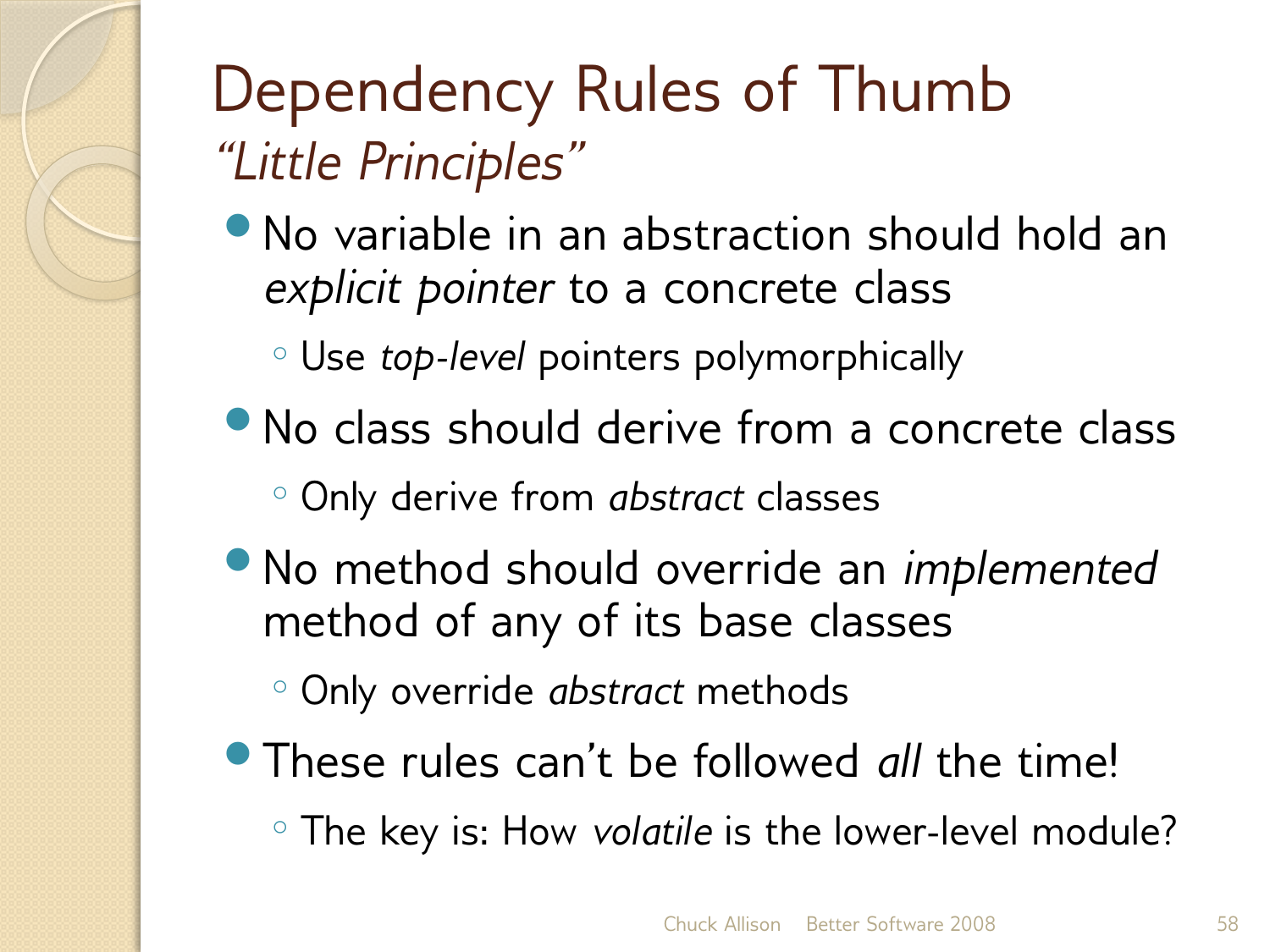

# Dependency Rules of Thumb “Little Principles”
No variable in an abstraction should hold an explicit pointer to a concrete class
Use top-level pointers polymorphically
No class should derive from a concrete class
Only derive from abstract classes
No method should override an implemented method of any of its base classes
Only override abstract methods
These rules can’t be followed all the time!
The key is: How volatile is the lower-level module?
Chuck Allison
Better Software 2008
58